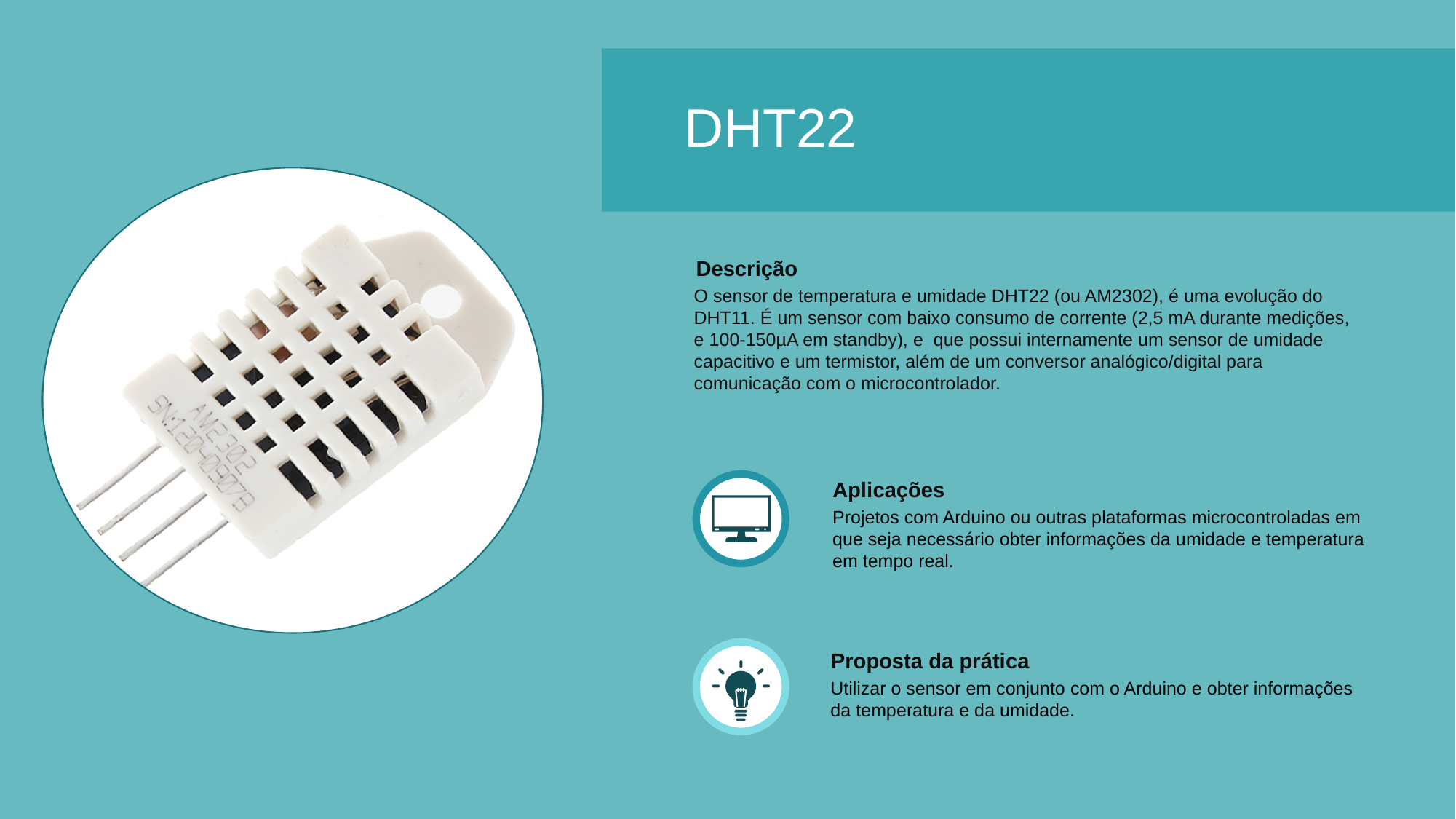

# DHT22

Descrição
O sensor de temperatura e umidade DHT22 (ou AM2302), é uma evolução do DHT11. É um sensor com baixo consumo de corrente (2,5 mA durante medições, e 100-150µA em standby), e  que possui internamente um sensor de umidade capacitivo e um termistor, além de um conversor analógico/digital para comunicação com o microcontrolador.
Aplicações
Projetos com Arduino ou outras plataformas microcontroladas em que seja necessário obter informações da umidade e temperatura em tempo real.

Proposta da prática
Utilizar o sensor em conjunto com o Arduino e obter informações da temperatura e da umidade.